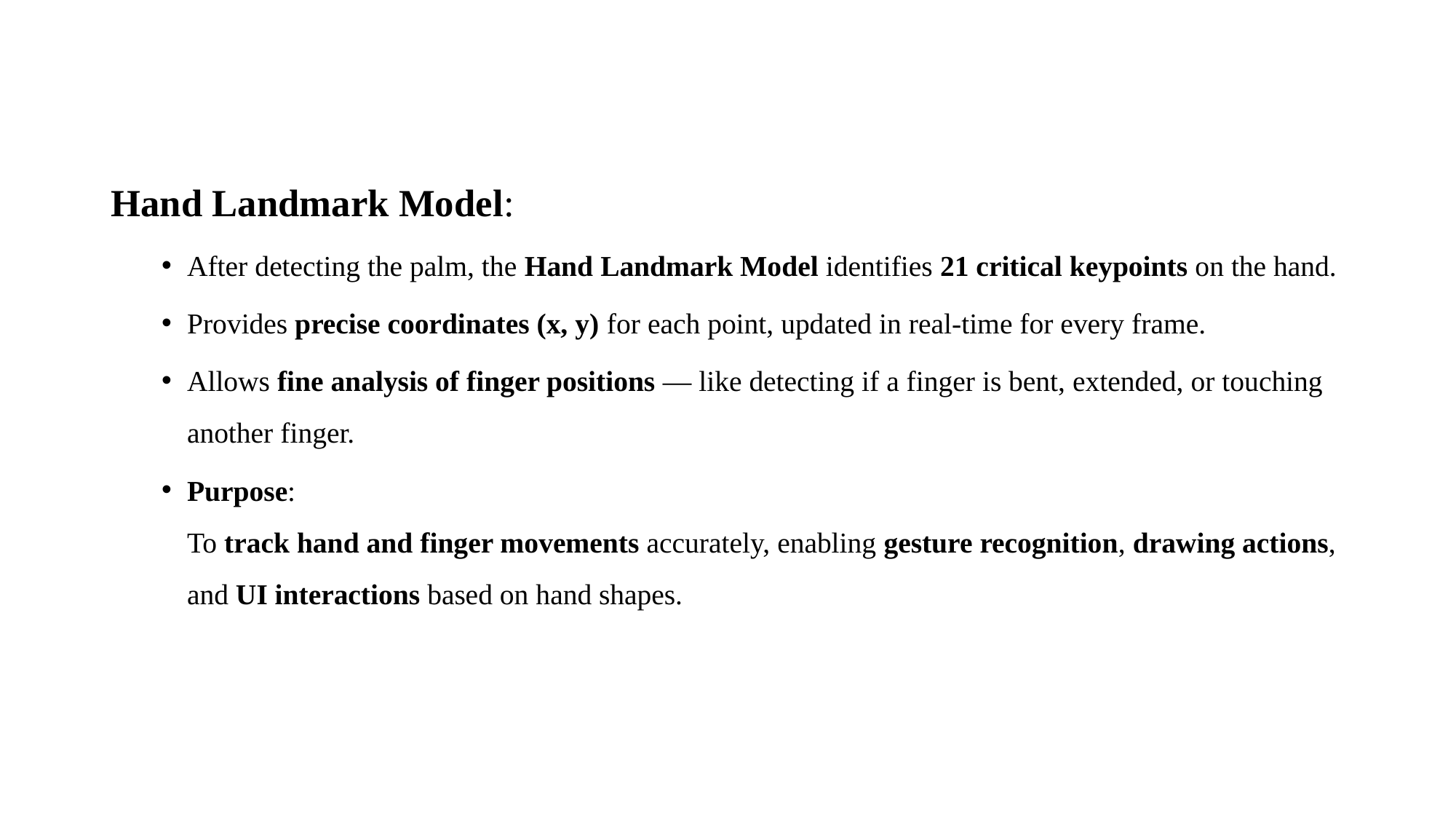

Hand Landmark Model:
After detecting the palm, the Hand Landmark Model identifies 21 critical keypoints on the hand.
Provides precise coordinates (x, y) for each point, updated in real-time for every frame.
Allows fine analysis of finger positions — like detecting if a finger is bent, extended, or touching another finger.
Purpose:
To track hand and finger movements accurately, enabling gesture recognition, drawing actions, and UI interactions based on hand shapes.